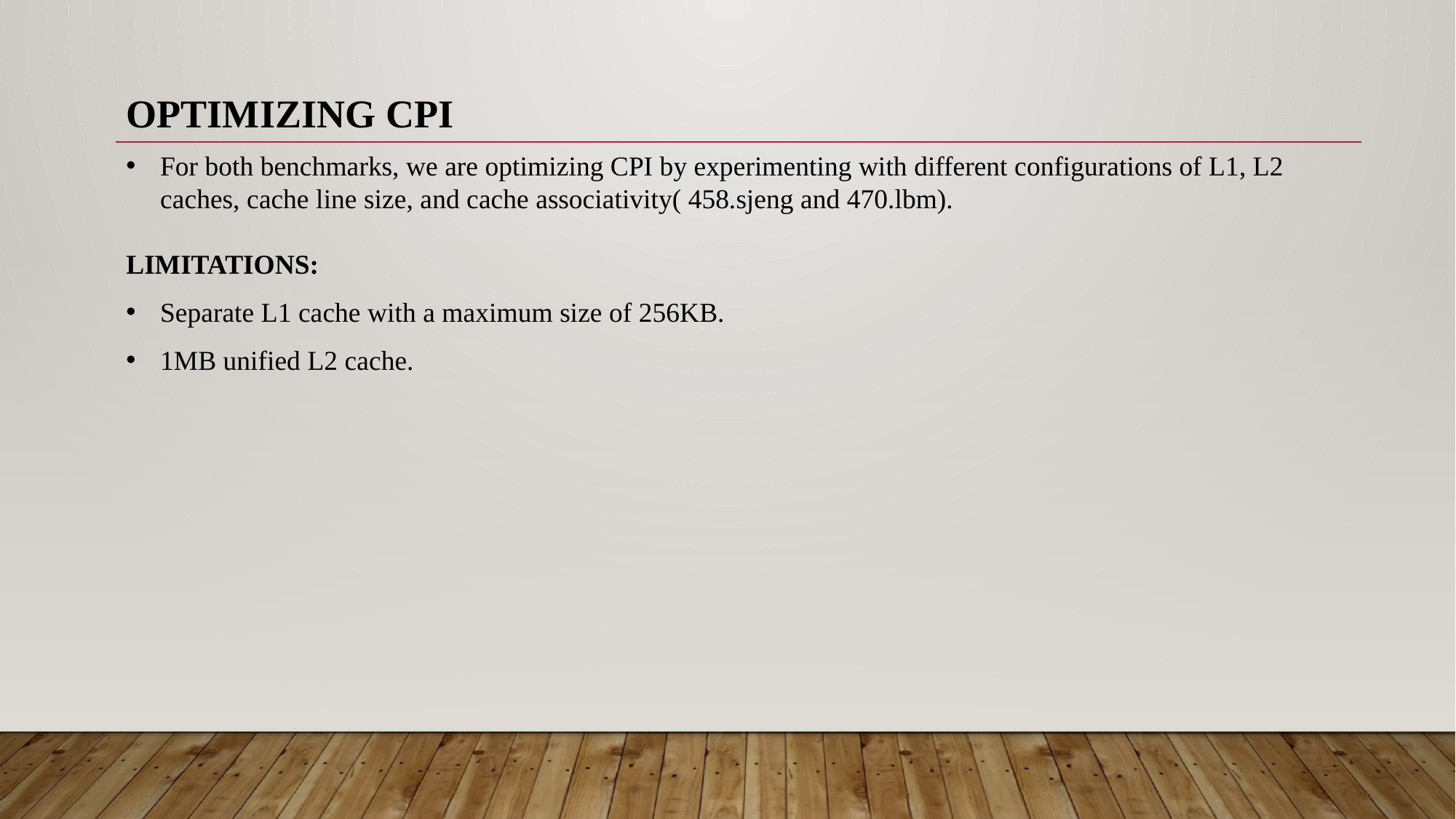

OPTIMIZING CPI
For both benchmarks, we are optimizing CPI by experimenting with different configurations of L1, L2 caches, cache line size, and cache associativity( 458.sjeng and 470.lbm).
LIMITATIONS:
Separate L1 cache with a maximum size of 256KB.
1MB unified L2 cache.